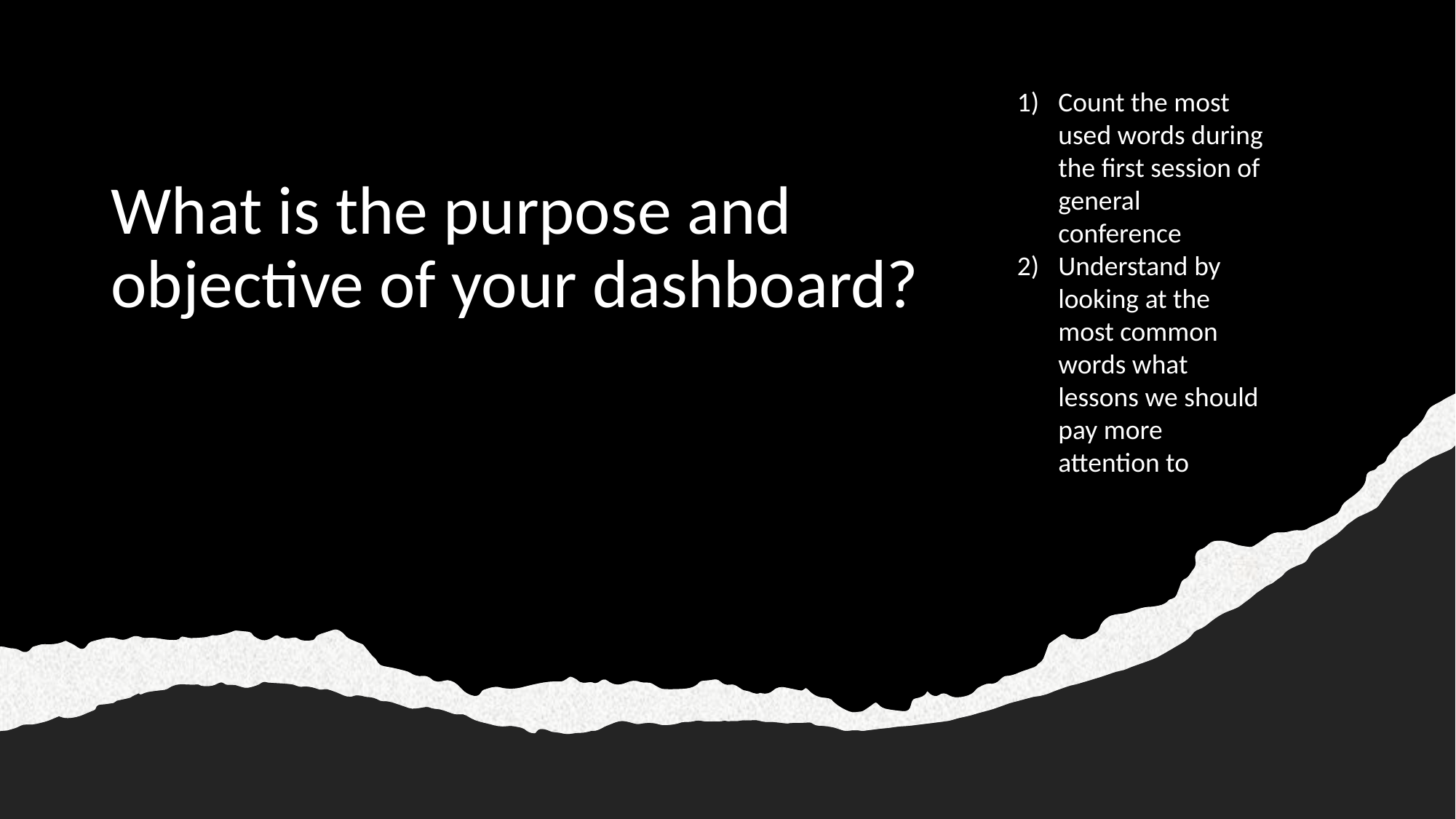

Count the most used words during the first session of general conference
Understand by looking at the most common words what lessons we should pay more attention to
# What is the purpose and objective of your dashboard?